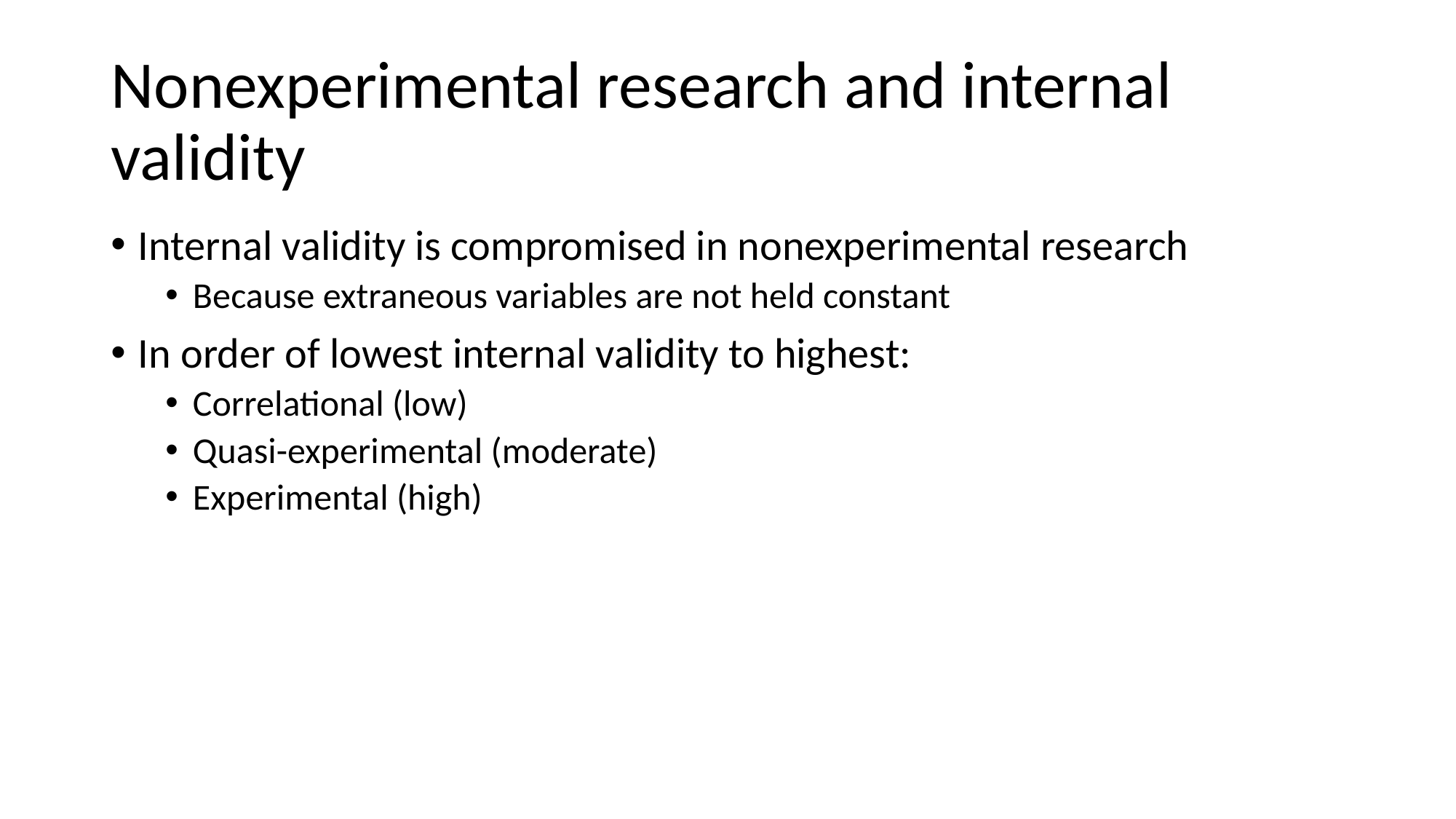

# Nonexperimental research and internal validity
Internal validity is compromised in nonexperimental research
Because extraneous variables are not held constant
In order of lowest internal validity to highest:
Correlational (low)
Quasi-experimental (moderate)
Experimental (high)